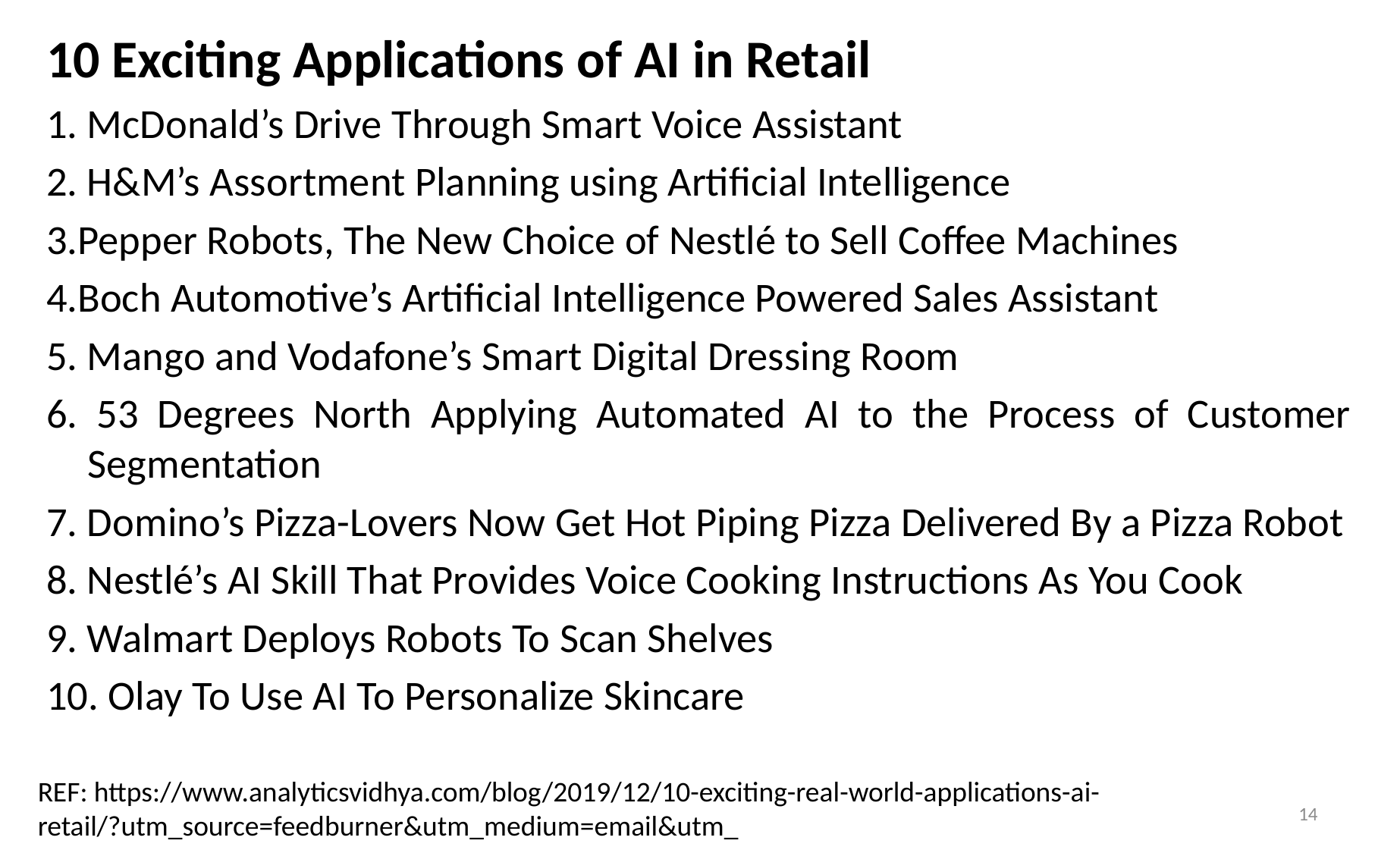

10 Exciting Applications of AI in Retail
1. McDonald’s Drive Through Smart Voice Assistant
2. H&M’s Assortment Planning using Artificial Intelligence
3.Pepper Robots, The New Choice of Nestlé to Sell Coffee Machines
4.Boch Automotive’s Artificial Intelligence Powered Sales Assistant
5. Mango and Vodafone’s Smart Digital Dressing Room
6. 53 Degrees North Applying Automated AI to the Process of Customer Segmentation
7. Domino’s Pizza-Lovers Now Get Hot Piping Pizza Delivered By a Pizza Robot
8. Nestlé’s AI Skill That Provides Voice Cooking Instructions As You Cook
9. Walmart Deploys Robots To Scan Shelves
10. Olay To Use AI To Personalize Skincare
REF: https://www.analyticsvidhya.com/blog/2019/12/10-exciting-real-world-applications-ai-retail/?utm_source=feedburner&utm_medium=email&utm_
14